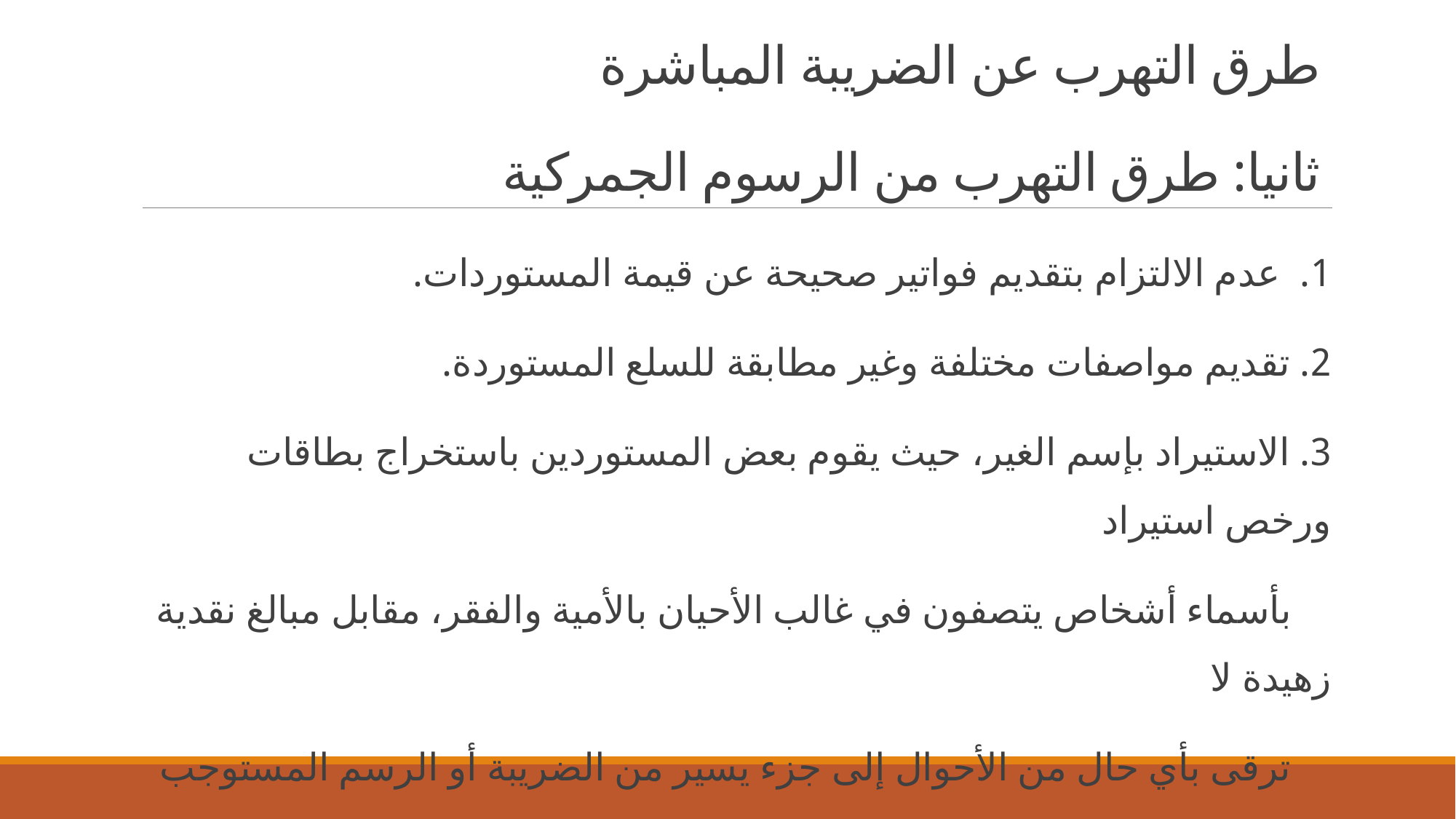

# طرق التهرب عن الضريبة المباشرة ثانيا: طرق التهرب من الرسوم الجمركية
1.  عدم الالتزام بتقديم فواتير صحيحة عن قيمة المستوردات.
2. تقديم مواصفات مختلفة وغير مطابقة للسلع المستوردة.
3. الاستيراد بإسم الغير، حيث يقوم بعض المستوردين باستخراج بطاقات ورخص استيراد
    بأسماء أشخاص يتصفون في غالب الأحيان بالأمية والفقر، مقابل مبالغ نقدية زهيدة لا
    ترقى بأي حال من الأحوال إلى جزء يسير من الضريبة أو الرسم المستوجب الدفع.
4. التهريب.